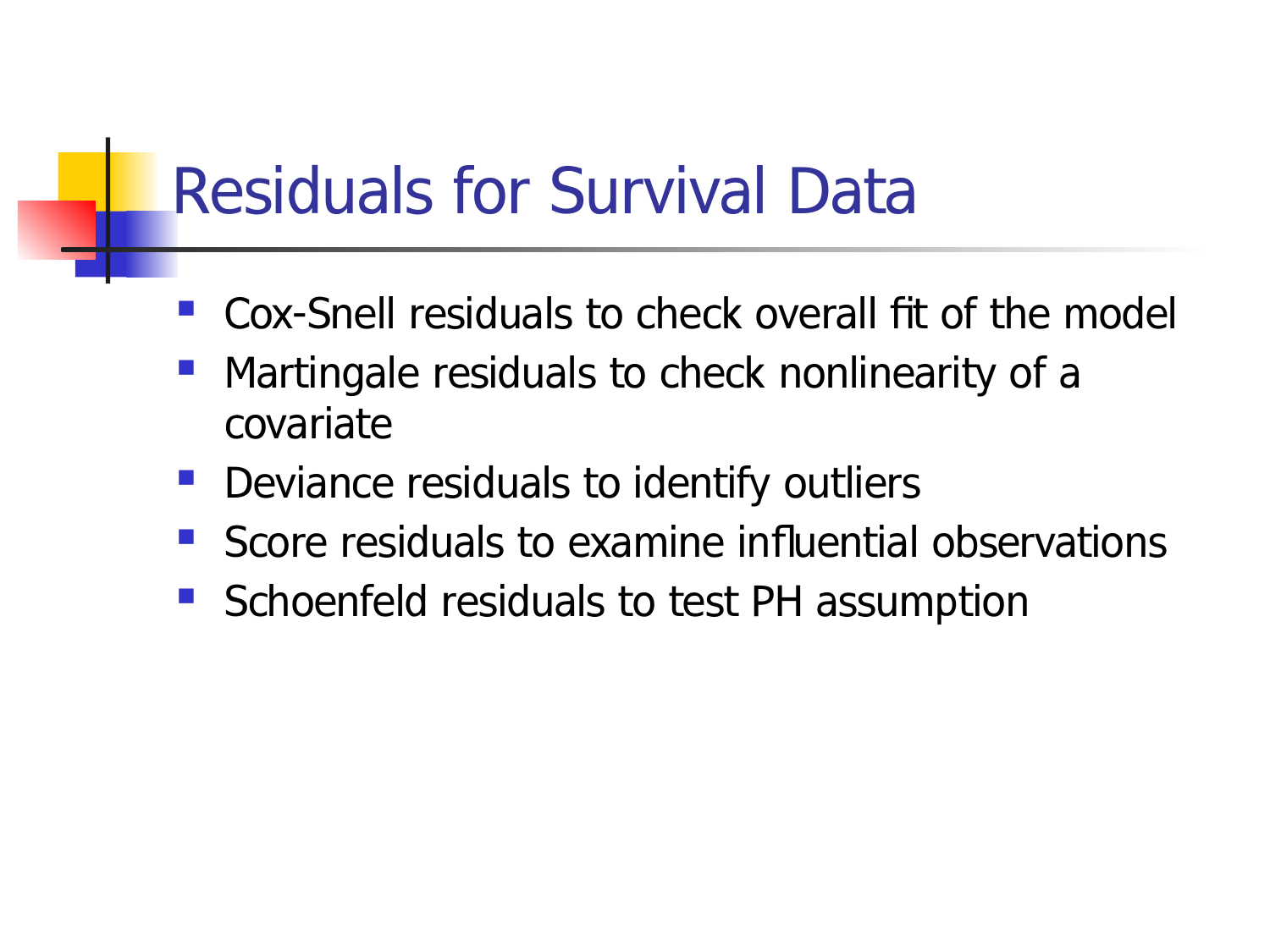

# Residuals for Survival Data
Cox-Snell residuals to check overall fit of the model
Martingale residuals to check nonlinearity of a  covariate
Deviance residuals to identify outliers
Score residuals to examine influential observations
Schoenfeld residuals to test PH assumption